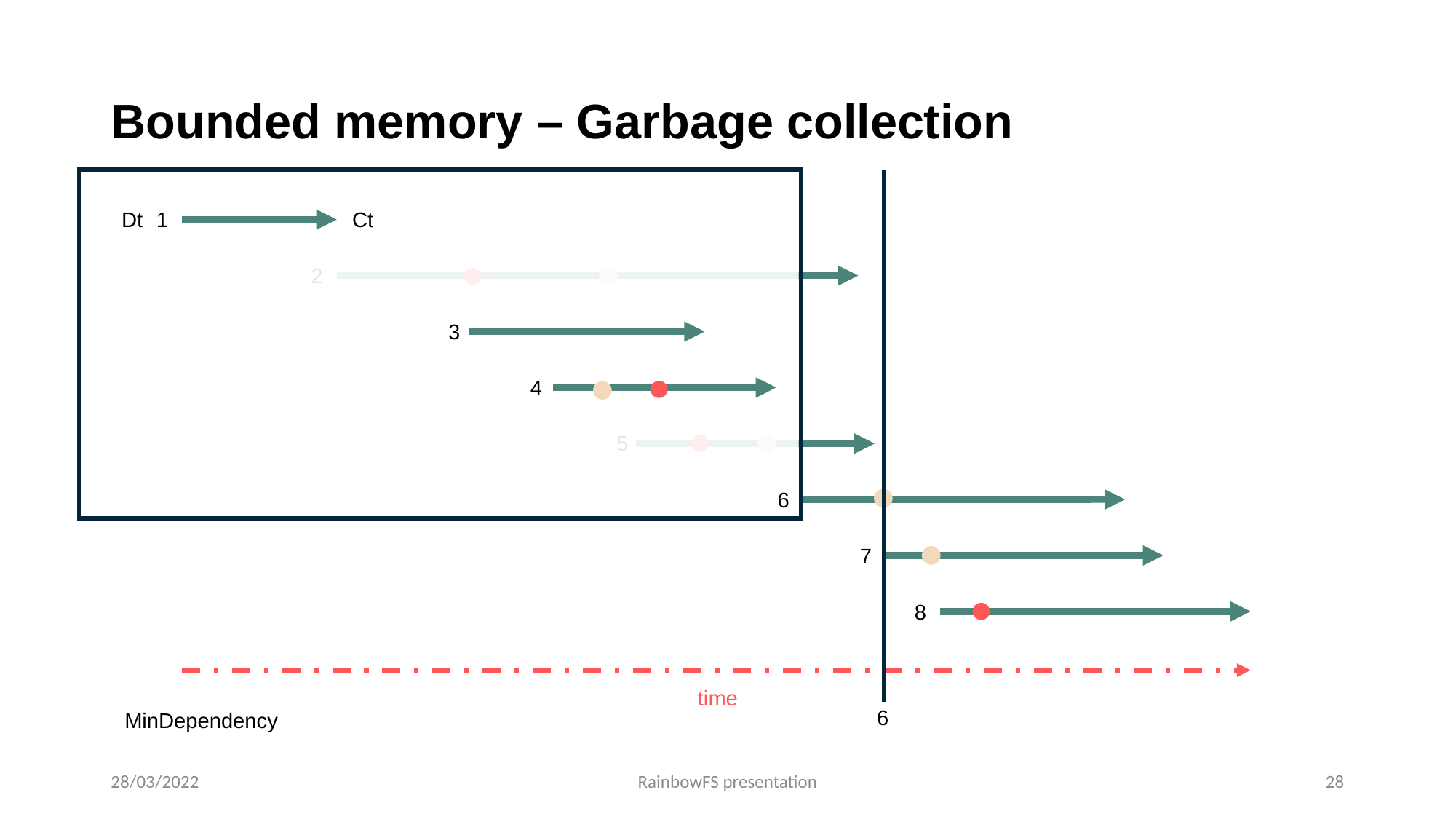

# Bounded memory – Garbage collection
©

Dt
1
Ct

2

3
4

5

6

7

8

time
6
MinDependency
28/03/2022
RainbowFS presentation
28